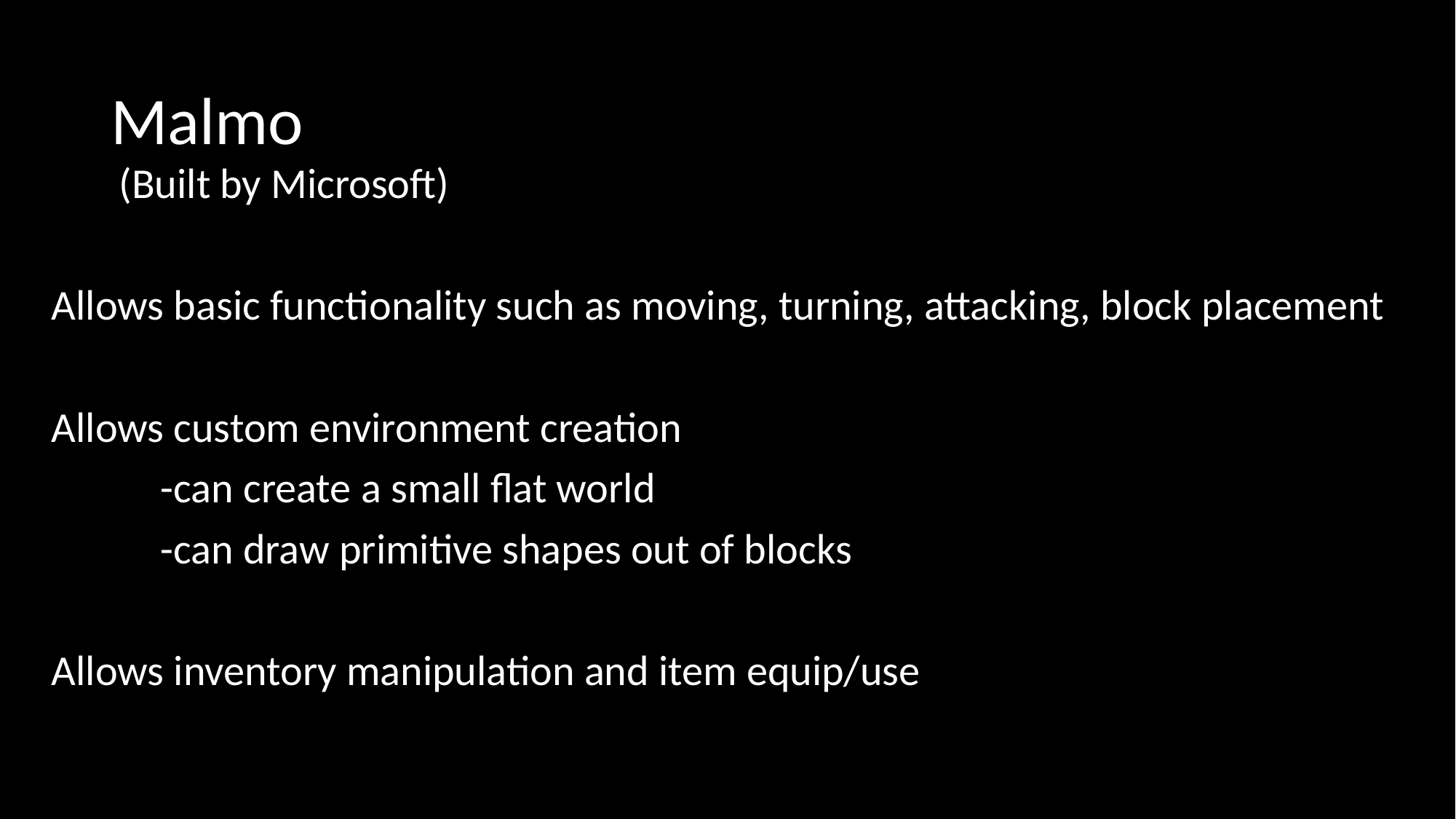

# Malmo
       (Built by Microsoft)

Allows basic functionality such as moving, turning, attacking, block placement

Allows custom environment creation
	-can create a small flat world
	-can draw primitive shapes out of blocks

Allows inventory manipulation and item equip/use